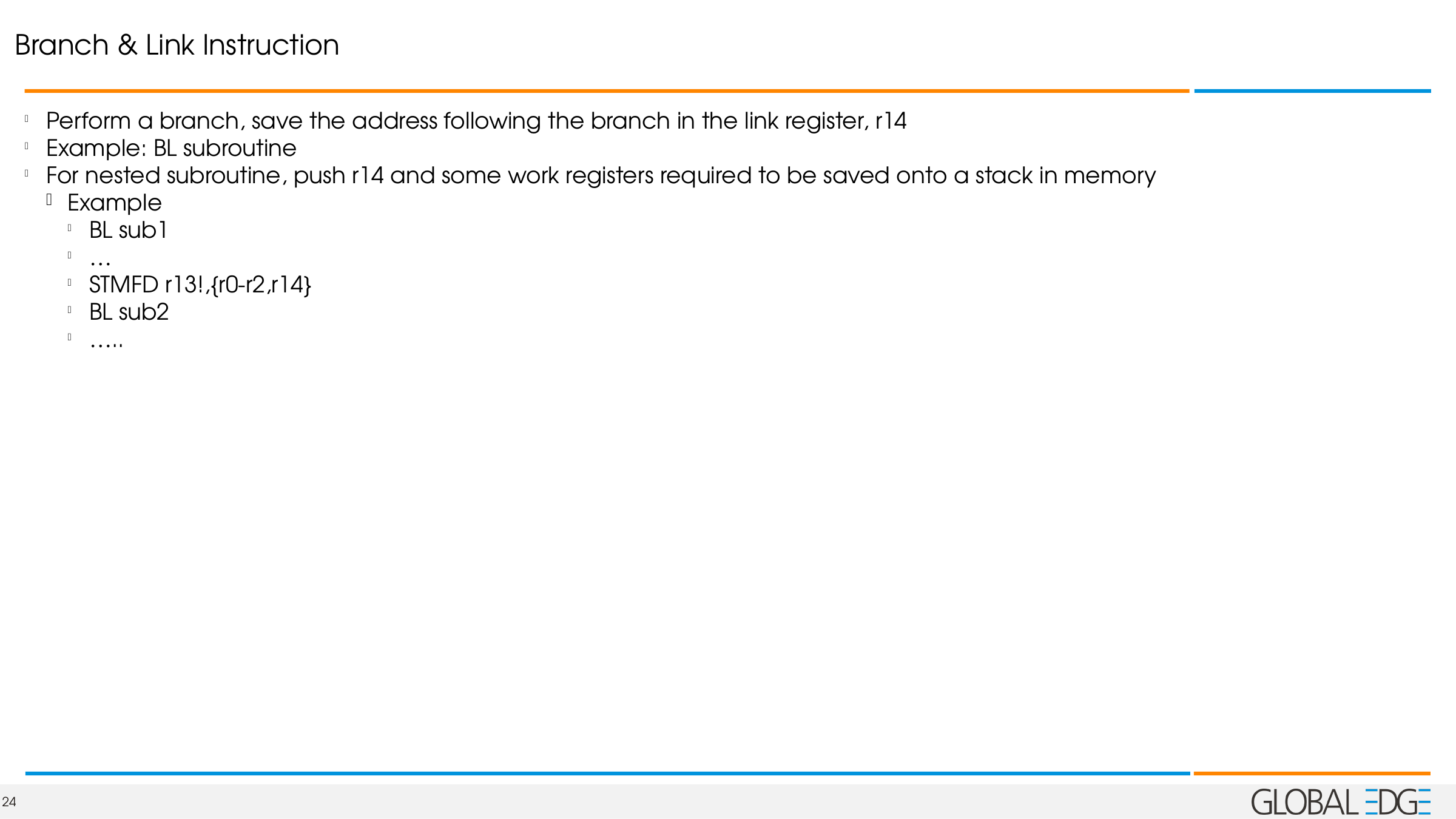

Branch & Link Instruction
Perform a branch, save the address following the branch in the link register, r14
Example: BL subroutine
For nested subroutine, push r14 and some work registers required to be saved onto a stack in memory
Example
BL sub1
…
STMFD r13!,{r0-r2,r14}
BL sub2
…..